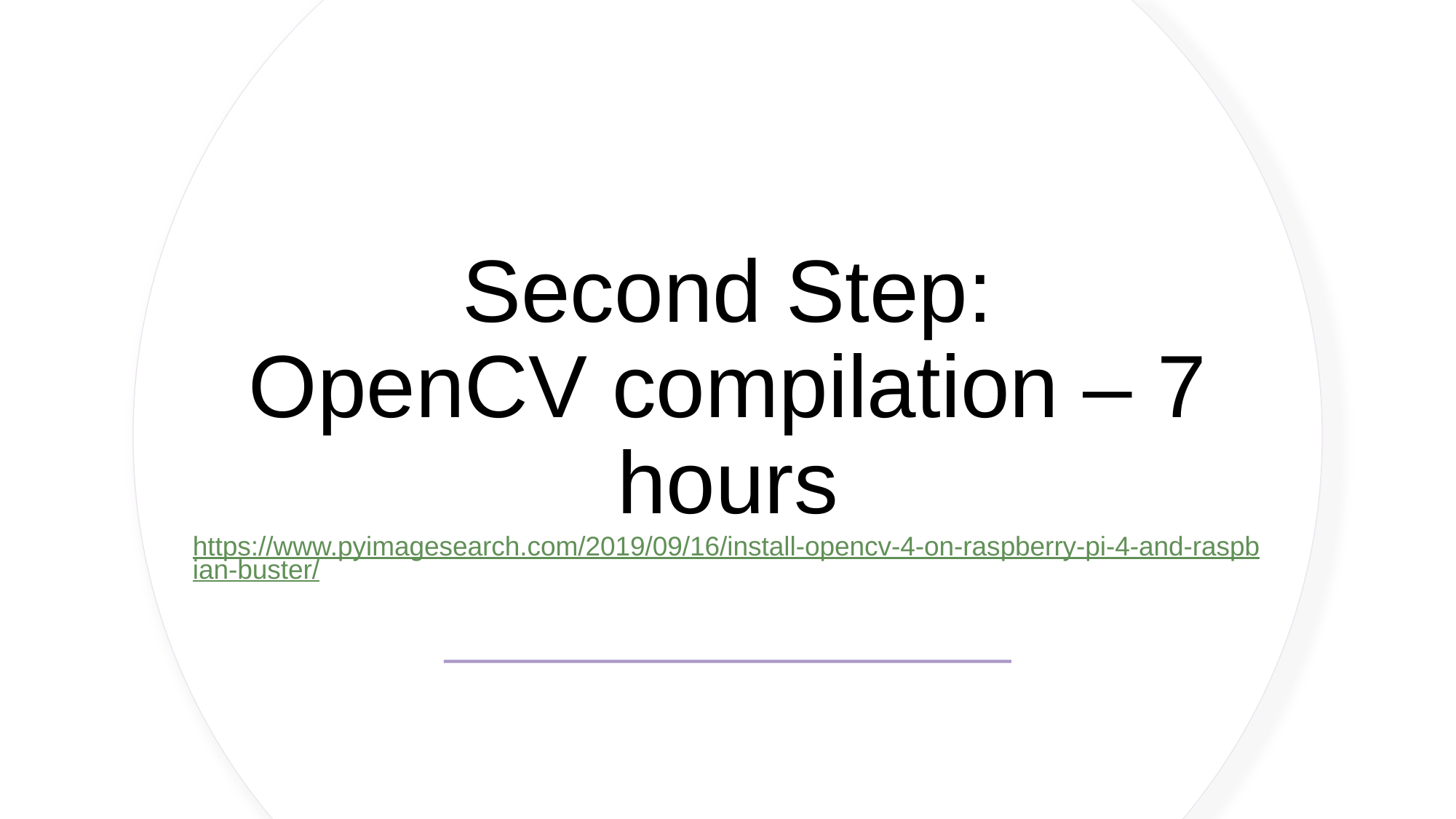

# Second Step: OpenCV compilation – 7 hours https://www.pyimagesearch.com/2019/09/16/install-opencv-4-on-raspberry-pi-4-and-raspbian-buster/